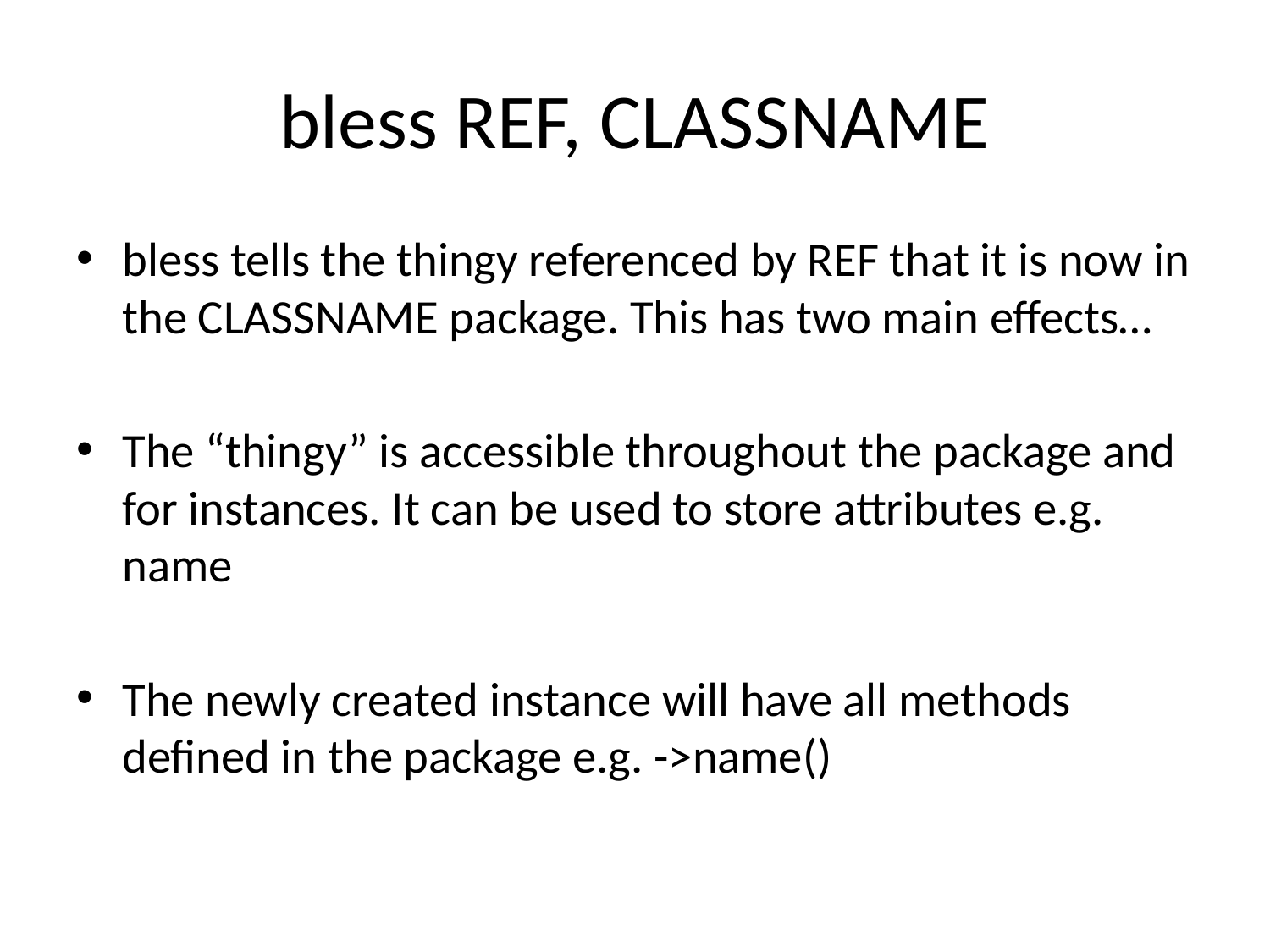

# bless REF, CLASSNAME
bless tells the thingy referenced by REF that it is now in the CLASSNAME package. This has two main effects…

The “thingy” is accessible throughout the package and for instances. It can be used to store attributes e.g. name

The newly created instance will have all methods defined in the package e.g. ->name()